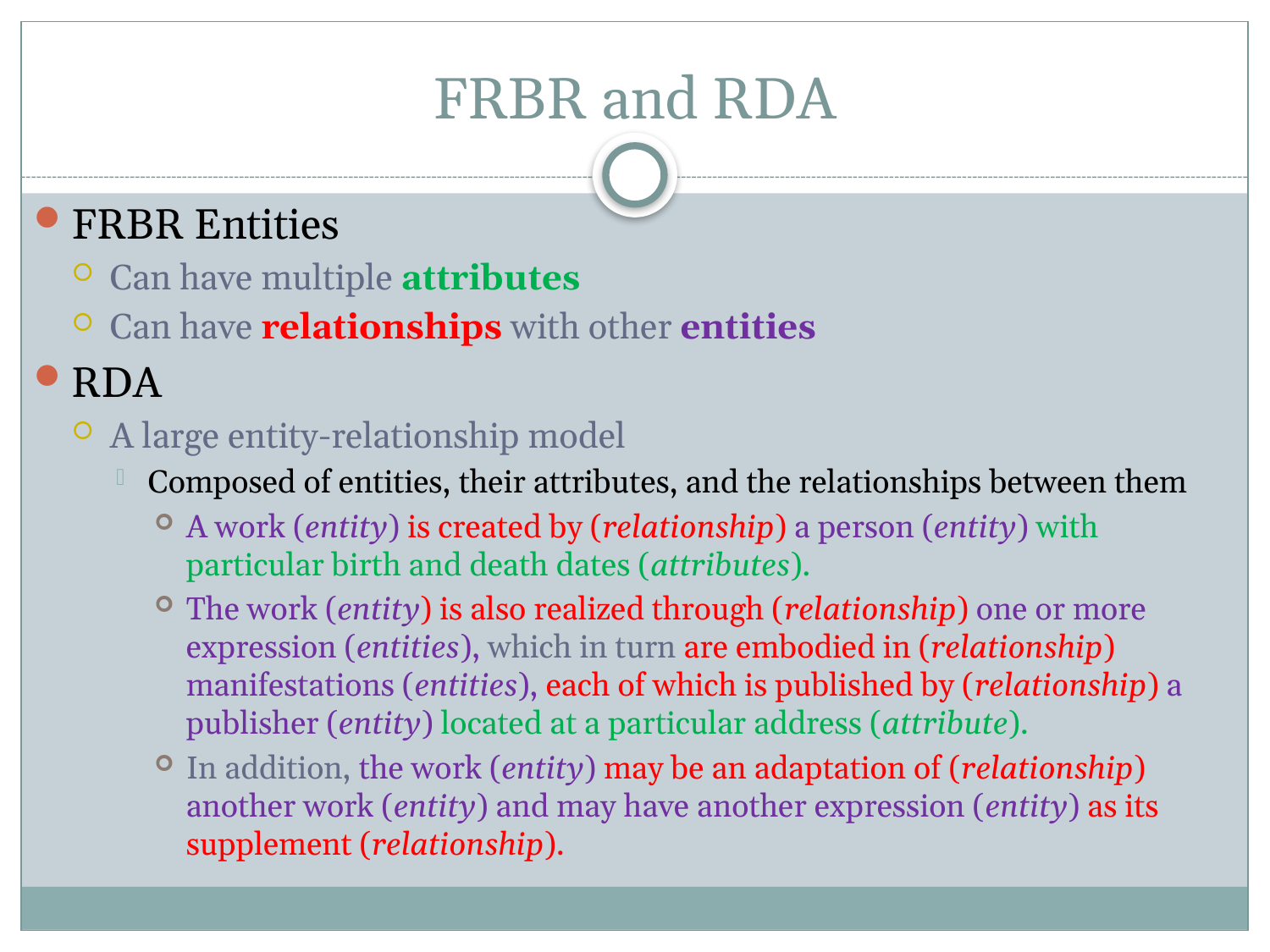

# FRBR and RDA
FRBR Entities
Can have multiple attributes
Can have relationships with other entities
RDA
A large entity-relationship model
Composed of entities, their attributes, and the relationships between them
A work (entity) is created by (relationship) a person (entity) with particular birth and death dates (attributes).
The work (entity) is also realized through (relationship) one or more expression (entities), which in turn are embodied in (relationship) manifestations (entities), each of which is published by (relationship) a publisher (entity) located at a particular address (attribute).
In addition, the work (entity) may be an adaptation of (relationship) another work (entity) and may have another expression (entity) as its supplement (relationship).